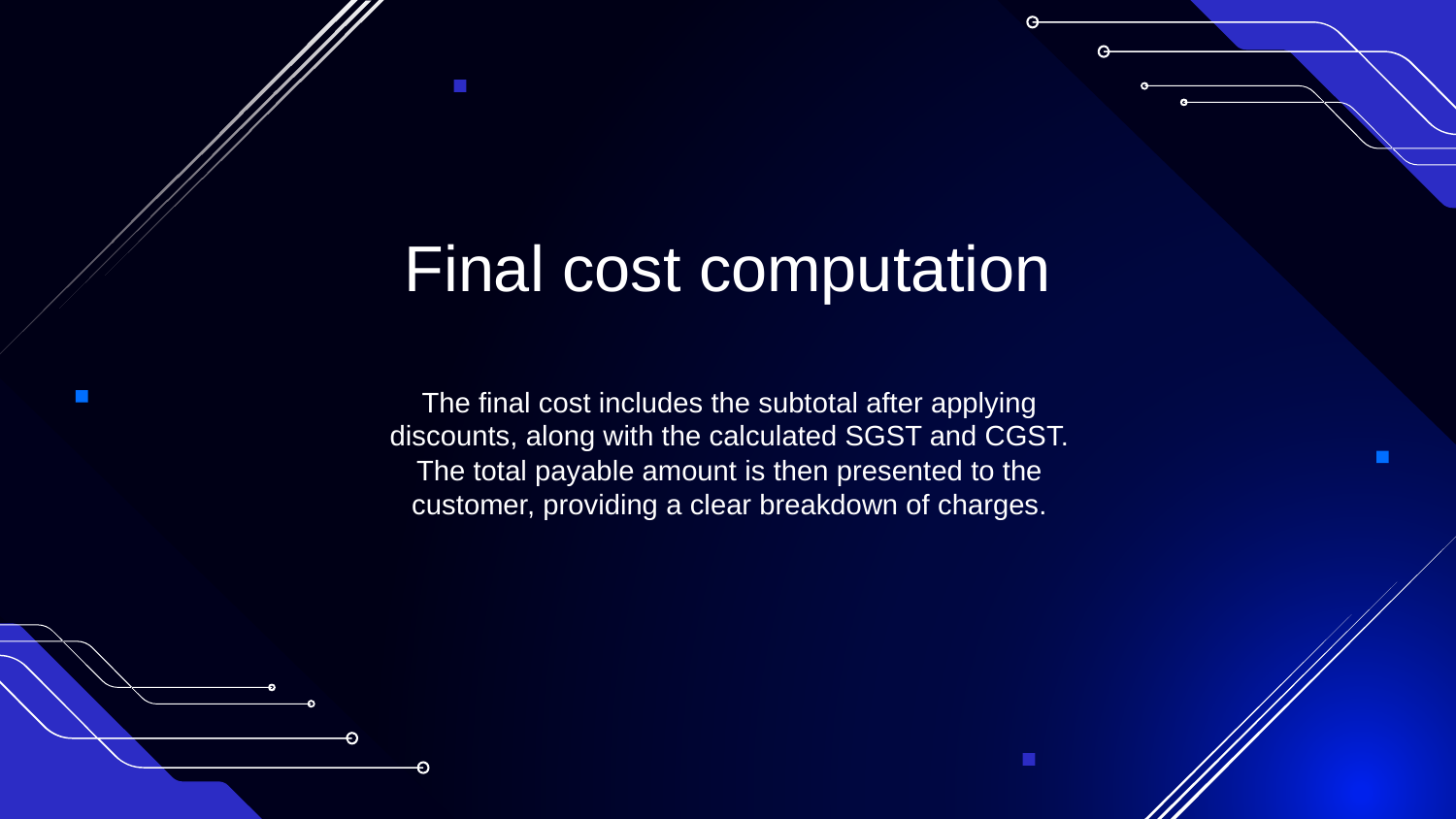

Final cost computation
# The final cost includes the subtotal after applying discounts, along with the calculated SGST and CGST. The total payable amount is then presented to the customer, providing a clear breakdown of charges.